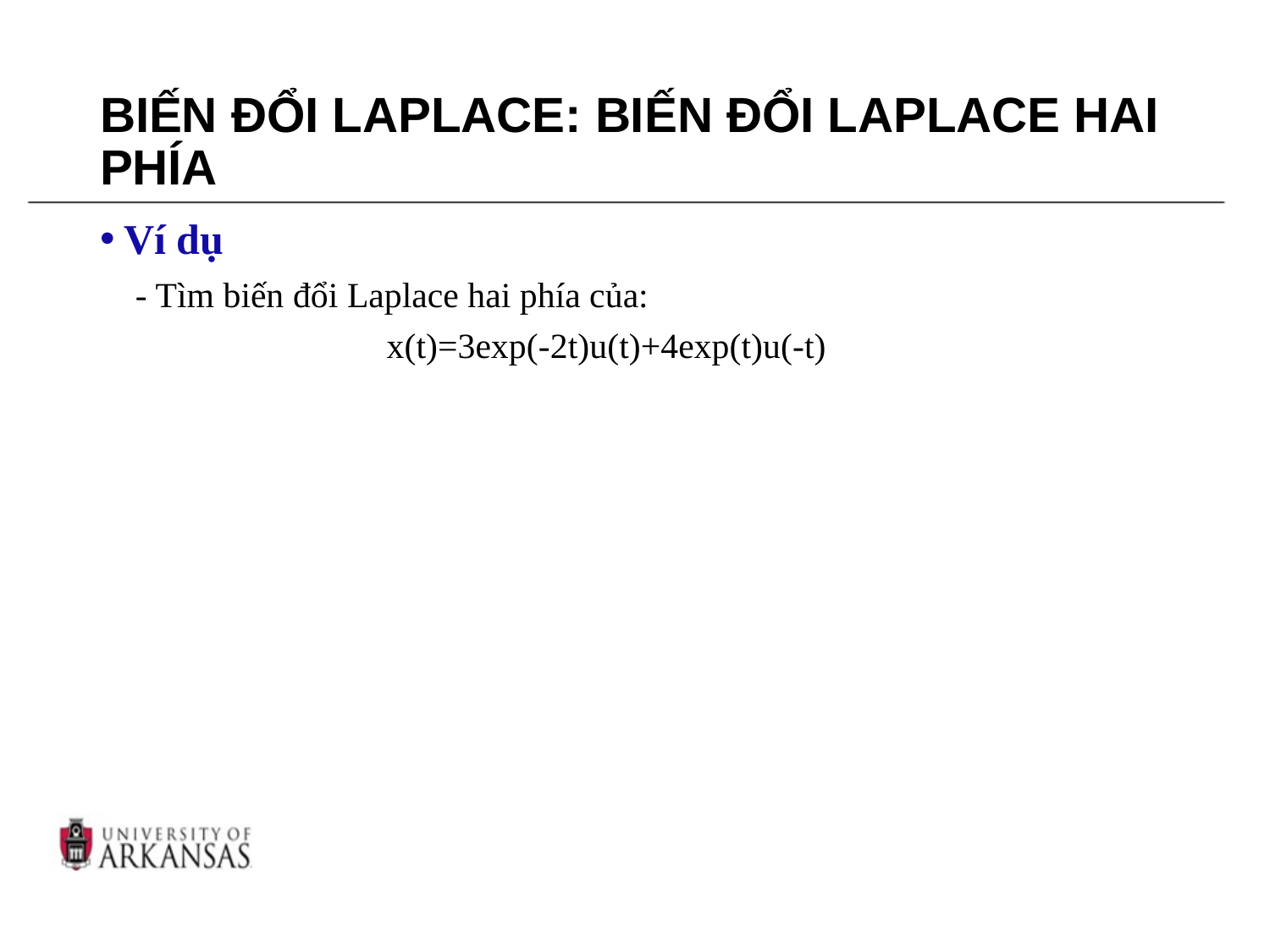

# BIẾN ĐỔI LAPLACE: BIẾN ĐỔI LAPLACE HAI PHÍA
Ví dụ
    - Tìm biến đổi Laplace hai phía của:
			 x(t)=3exp(-2t)u(t)+4exp(t)u(-t)